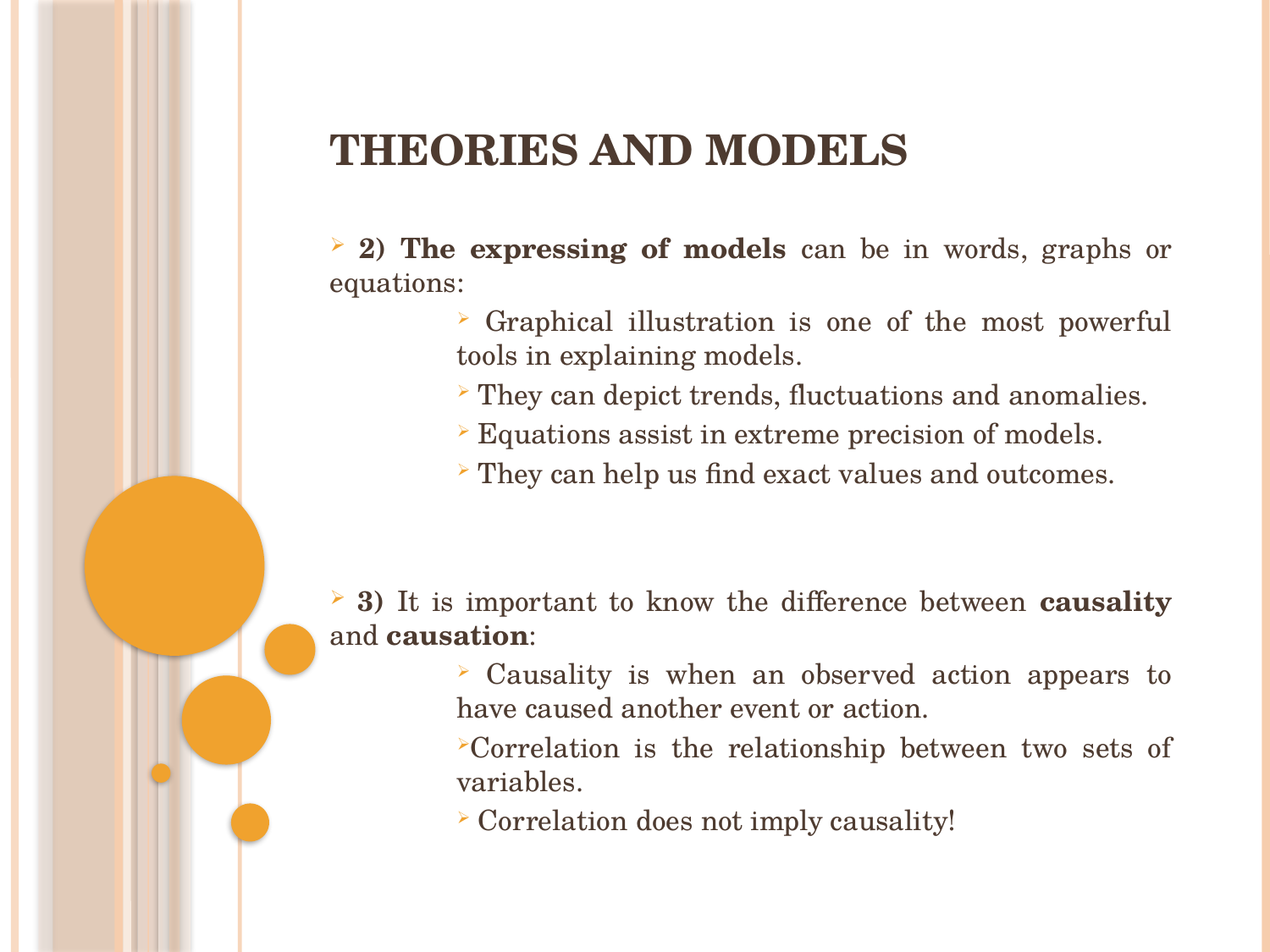

# Theories and Models

 2) The expressing of models can be in words, graphs or equations:
 Graphical illustration is one of the most powerful tools in explaining models.
 They can depict trends, fluctuations and anomalies.
 Equations assist in extreme precision of models.
 They can help us find exact values and outcomes.

 3) It is important to know the difference between causality and causation:
 Causality is when an observed action appears to have caused another event or action.
Correlation is the relationship between two sets of variables.
 Correlation does not imply causality!